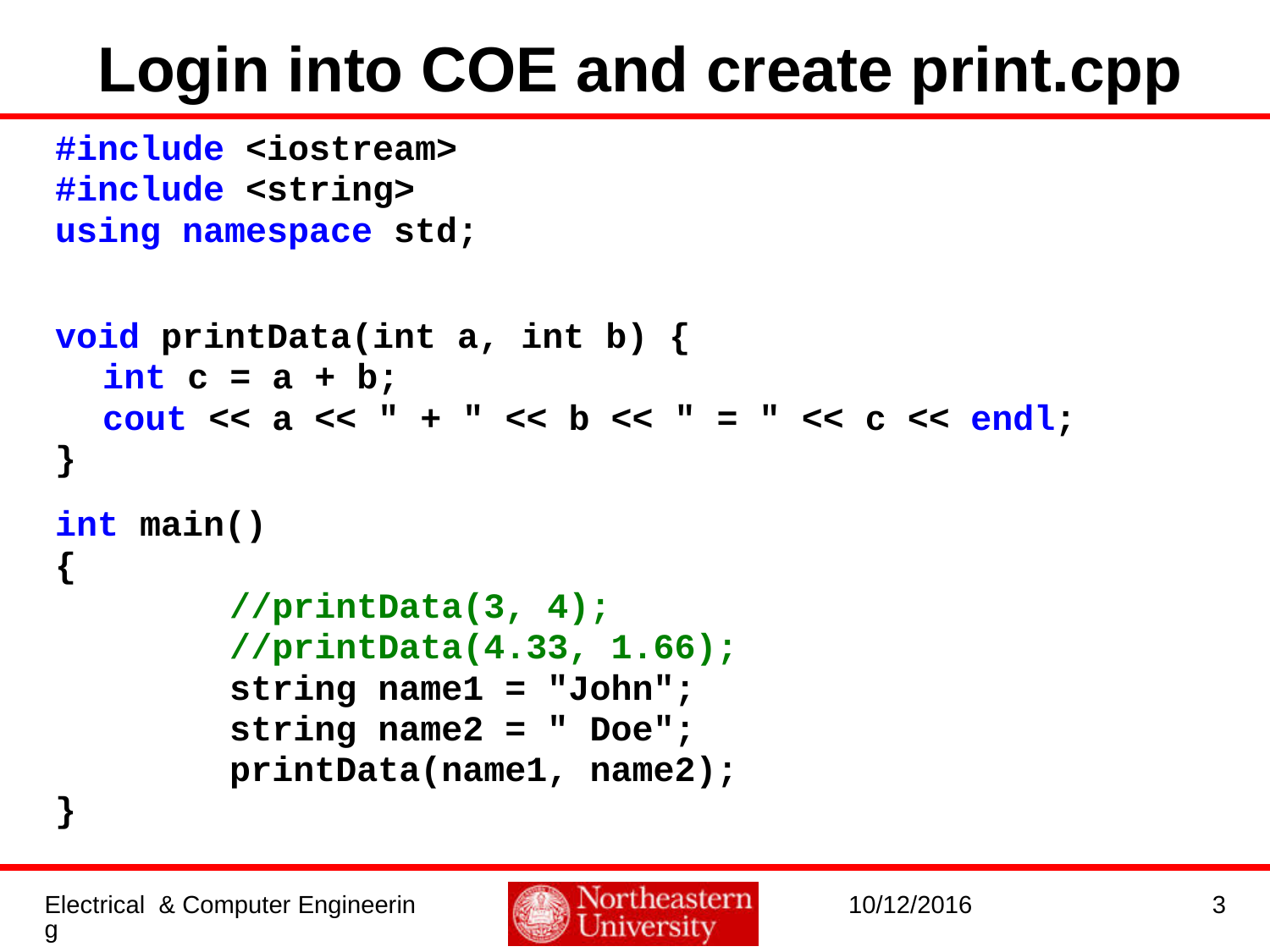

# Login into COE and create print.cpp
#include <iostream>
#include <string>
using namespace std;

void printData(int a, int b) {
	int c = a + b;
	cout << a << " + " << b << " = " << c << endl;
}

int main()
{
		//printData(3, 4);
		//printData(4.33, 1.66);
		string name1 = "John";
		string name2 = " Doe";
    	printData(name1, name2);
}
Electrical  & Computer Engineering
10/12/2016
3